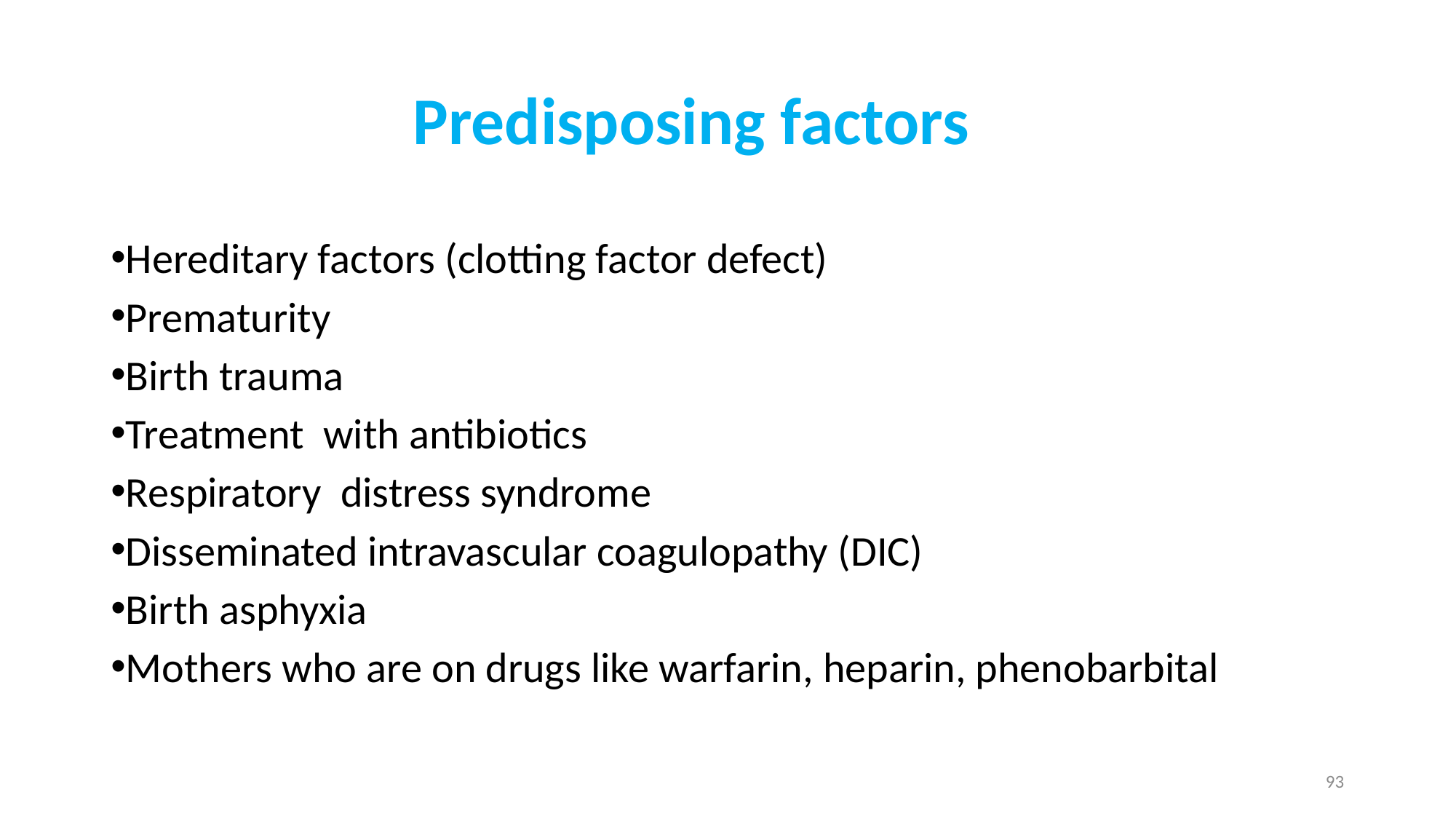

# Predisposing factors
Hereditary factors (clotting factor defect)
Prematurity
Birth trauma
Treatment  with antibiotics
Respiratory  distress syndrome
Disseminated intravascular coagulopathy (DIC)
Birth asphyxia
Mothers who are on drugs like warfarin, heparin, phenobarbital

93